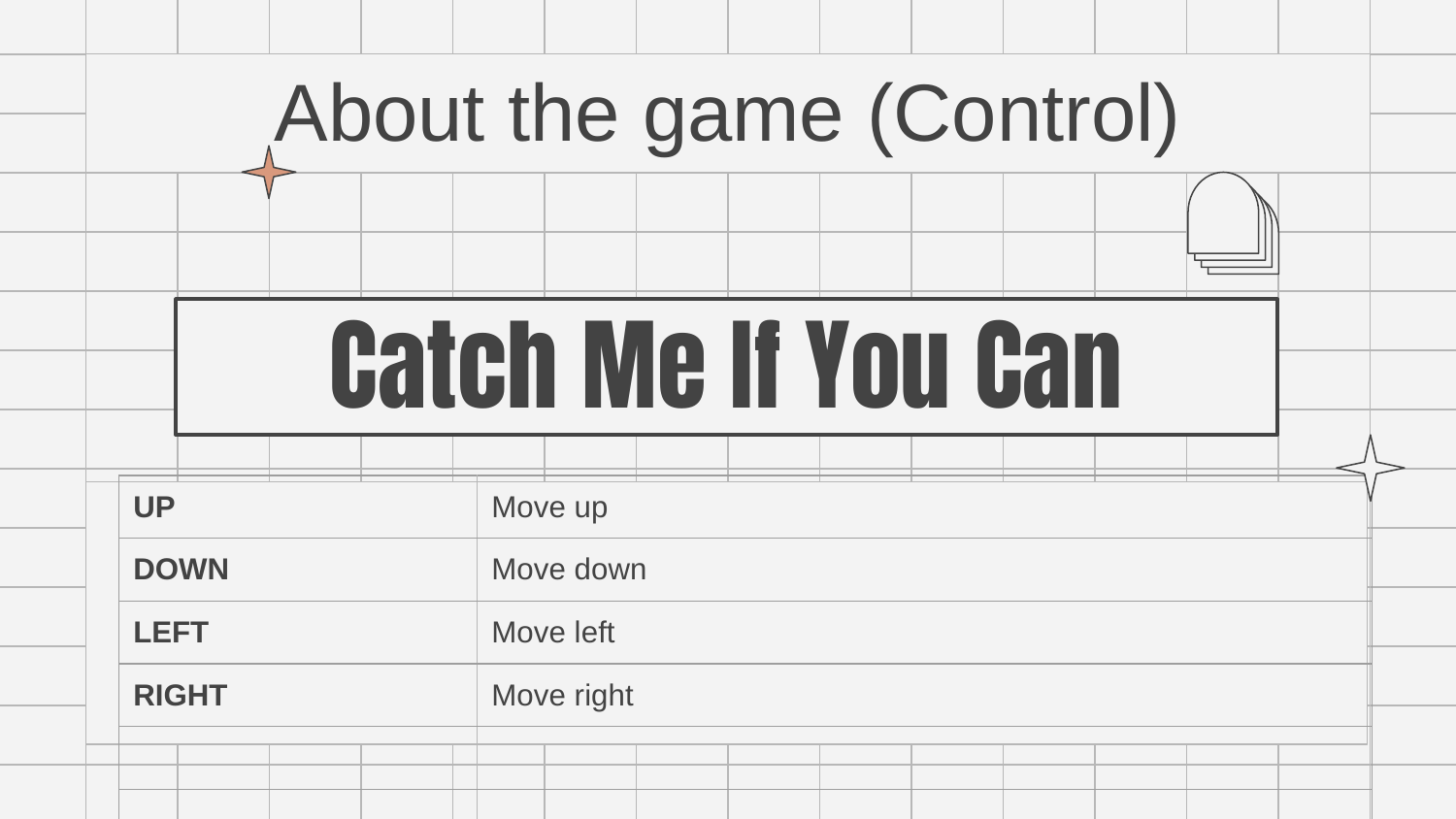

# About the game (Control)

Catch Me If You Can

| UP | Move up |
| --- | --- |
| DOWN | Move down |
| LEFT | Move left |
| RIGHT | Move right |
|  |  |
|  |  |